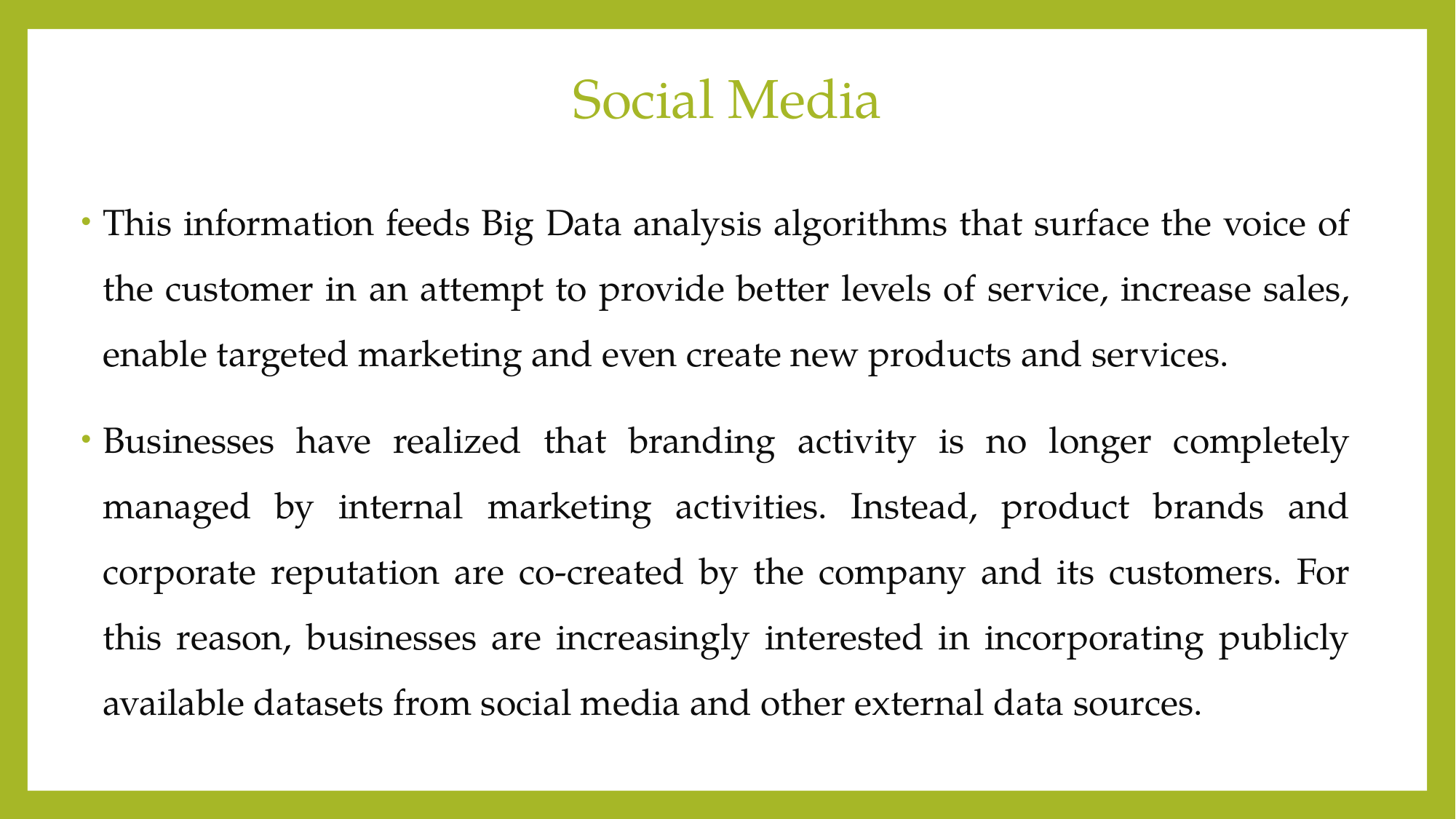

# Social Media
This information feeds Big Data analysis algorithms that surface the voice of the customer in an attempt to provide better levels of service, increase sales, enable targeted marketing and even create new products and services.
Businesses have realized that branding activity is no longer completely managed by internal marketing activities. Instead, product brands and corporate reputation are co-created by the company and its customers. For this reason, businesses are increasingly interested in incorporating publicly available datasets from social media and other external data sources.